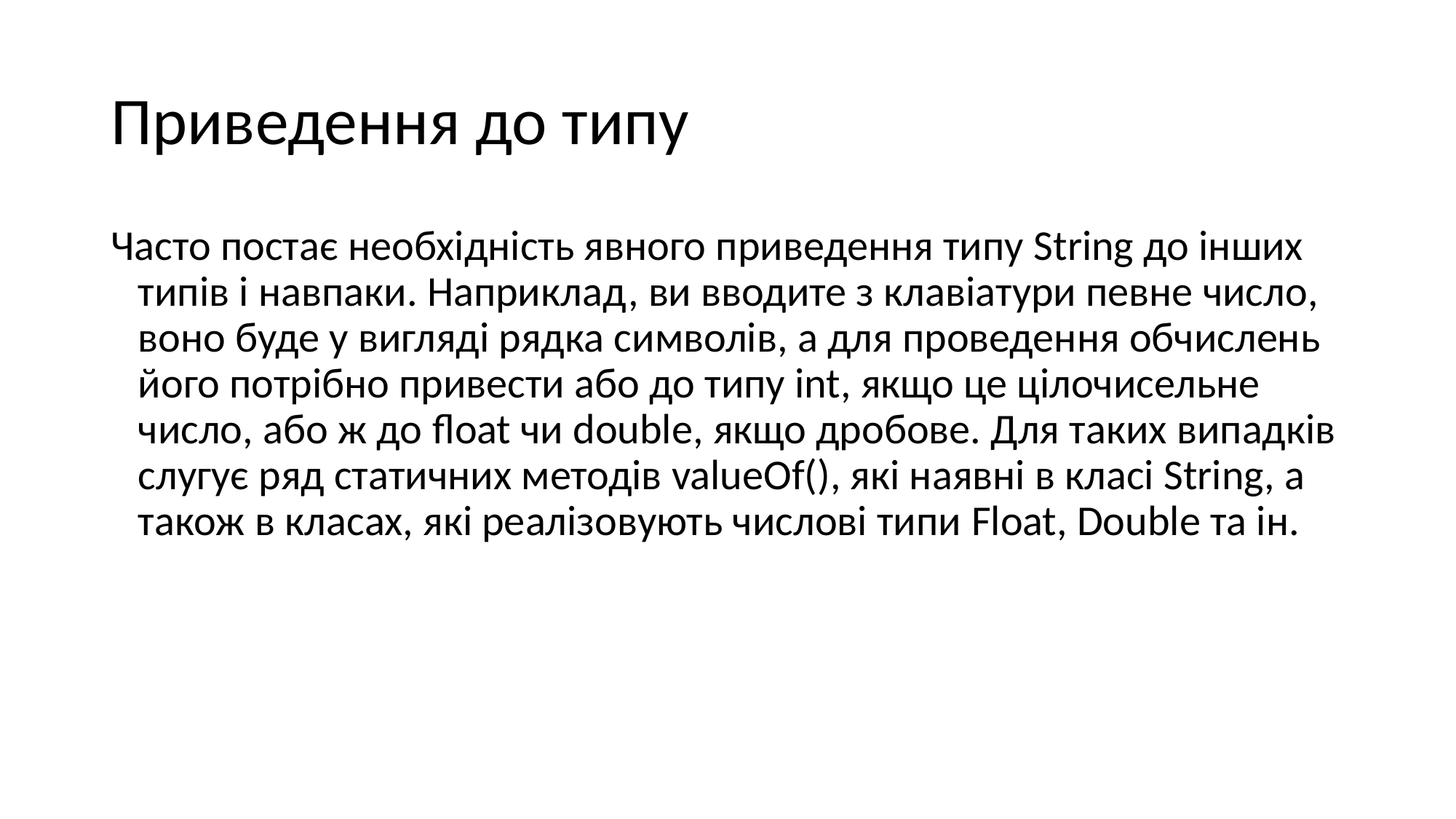

# Приведення до типу
Часто постає необхідність явного приведення типу String до інших типів і навпаки. Наприклад, ви вводите з клавіатури певне число, воно буде у вигляді рядка символів, а для проведення обчислень його потрібно привести або до типу int, якщо це цілочисельне число, або ж до float чи double, якщо дробове. Для таких випадків слугує ряд статичних методів valueOf(), які наявні в класі String, а також в класах, які реалізовують числові типи Float, Double та ін.